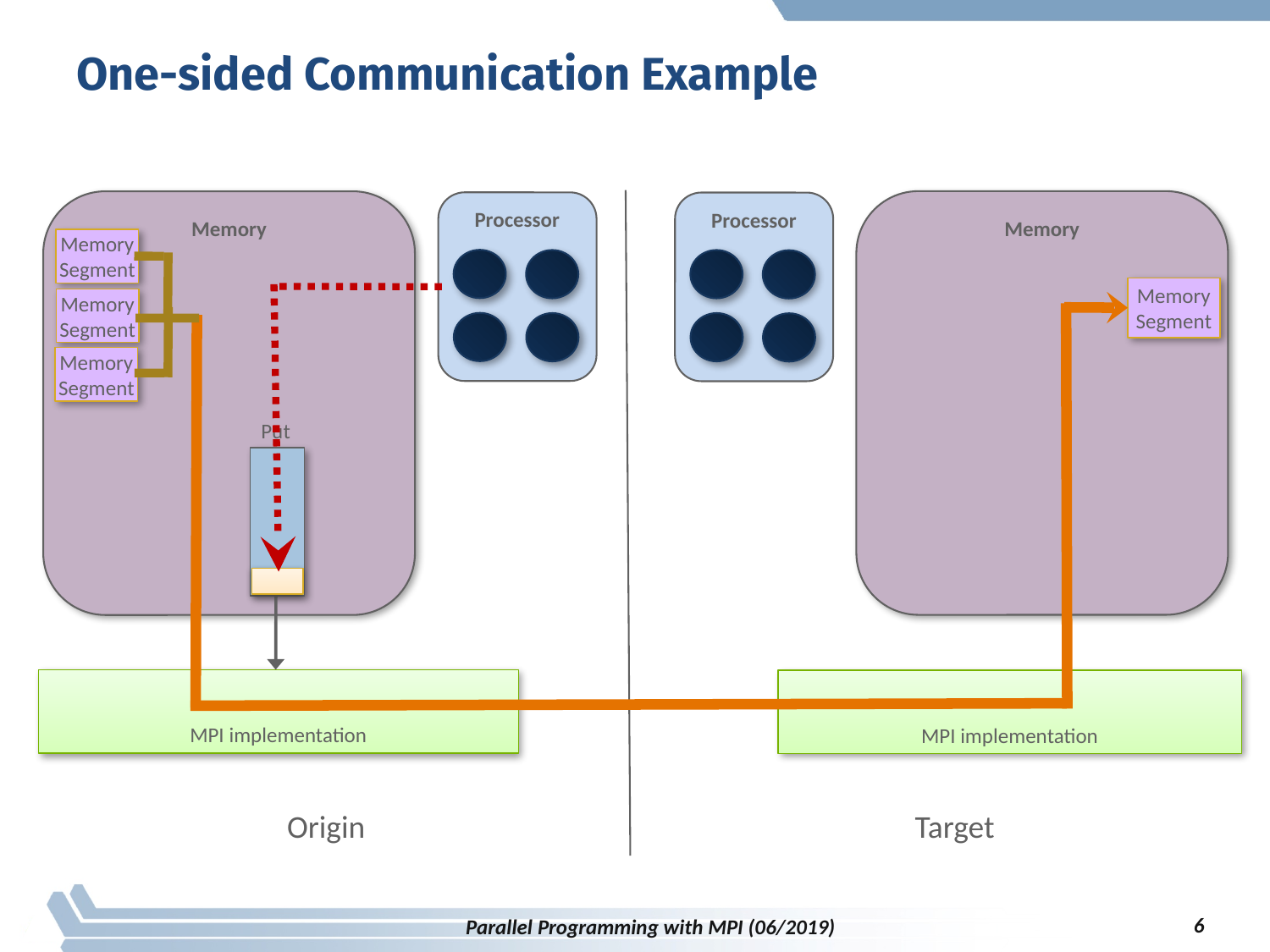

# One-sided Communication Example
Memory
Memory
Processor
Processor
Memory
Segment

Memory
Segment
Memory
Segment

Memory
Segment
Put

MPI implementation
MPI implementation
Origin
Target
6
Parallel Programming with MPI (06/2019)